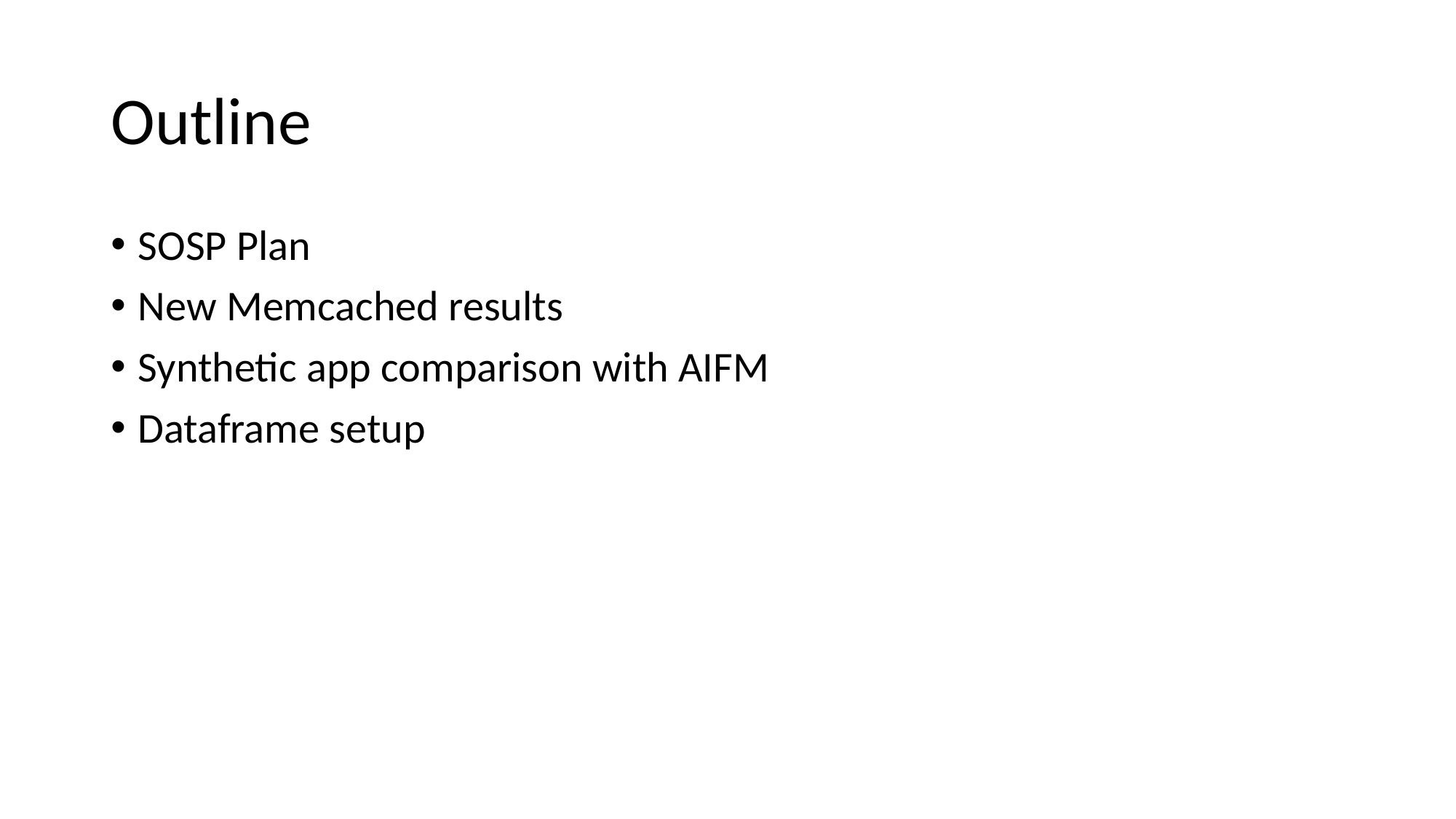

# Outline
SOSP Plan
New Memcached results
Synthetic app comparison with AIFM
Dataframe setup